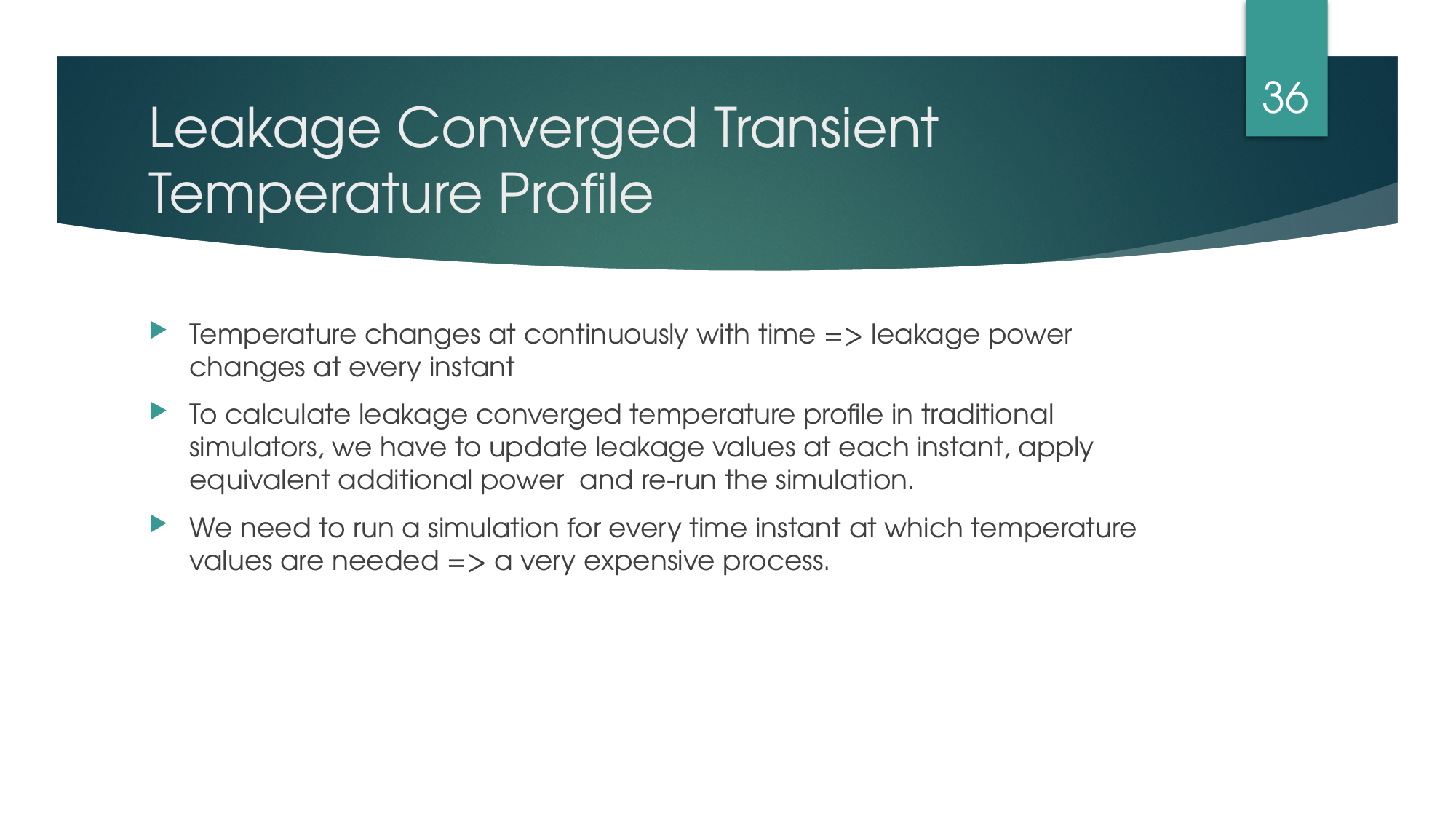

36
# Leakage Converged Transient Temperature Profile
Temperature changes at continuously with time => leakage power changes at every instant
To calculate leakage converged temperature profile in traditional simulators, we have to update leakage values at each instant, apply equivalent additional power  and re-run the simulation.
We need to run a simulation for every time instant at which temperature values are needed => a very expensive process.